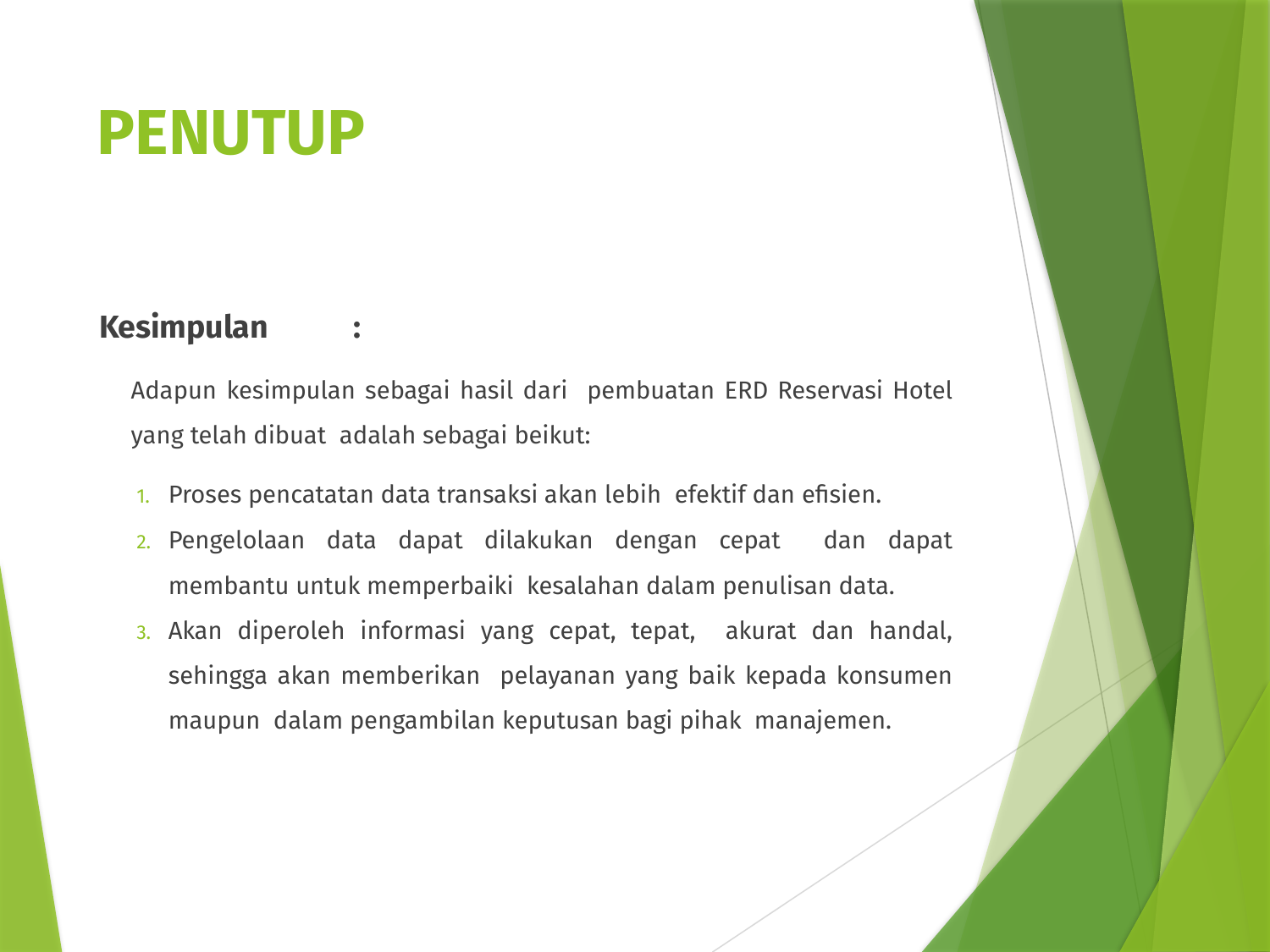

# PENUTUP
Kesimpulan	:
Adapun kesimpulan sebagai hasil dari  pembuatan ERD Reservasi Hotel yang telah dibuat  adalah sebagai beikut:
Proses pencatatan data transaksi akan lebih  efektif dan efisien.
Pengelolaan data dapat dilakukan dengan cepat  dan dapat membantu untuk memperbaiki  kesalahan dalam penulisan data.
Akan diperoleh informasi yang cepat, tepat,  akurat dan handal, sehingga akan memberikan  pelayanan yang baik kepada konsumen maupun  dalam pengambilan keputusan bagi pihak  manajemen.